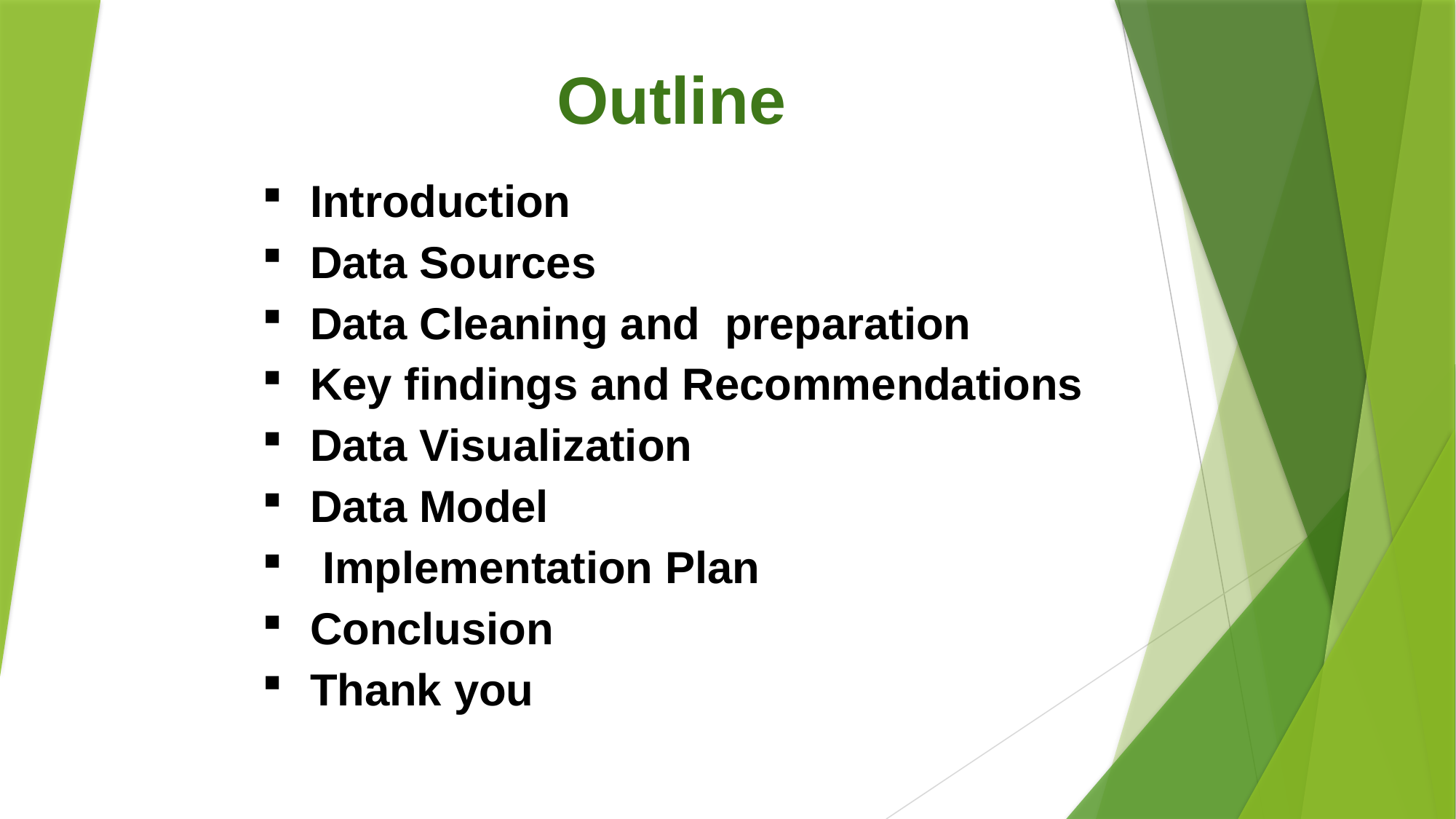

Outline
Introduction
Data Sources
Data Cleaning and  preparation
Key findings and Recommendations
Data Visualization
Data Model
 Implementation Plan
Conclusion
Thank you